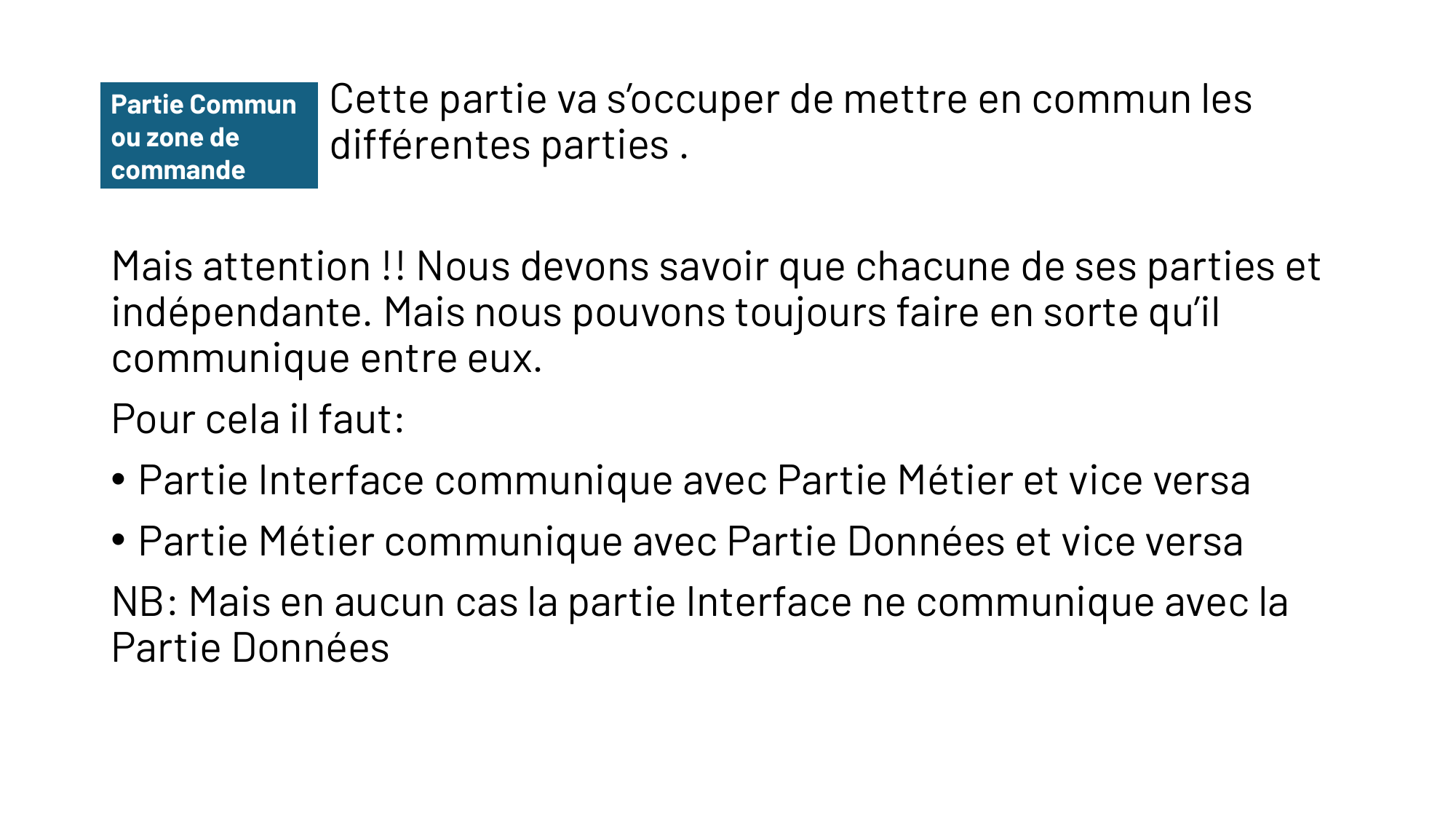

#
		Cette partie va s’occuper de mettre en commun les 			différentes parties .

Mais attention !! Nous devons savoir que chacune de ses parties et indépendante. Mais nous pouvons toujours faire en sorte qu’il communique entre eux.
Pour cela il faut:
Partie Interface communique avec Partie Métier et vice versa
Partie Métier communique avec Partie Données et vice versa
NB: Mais en aucun cas la partie Interface ne communique avec la Partie Données
| Partie Commun ou zone de commande |
| --- |